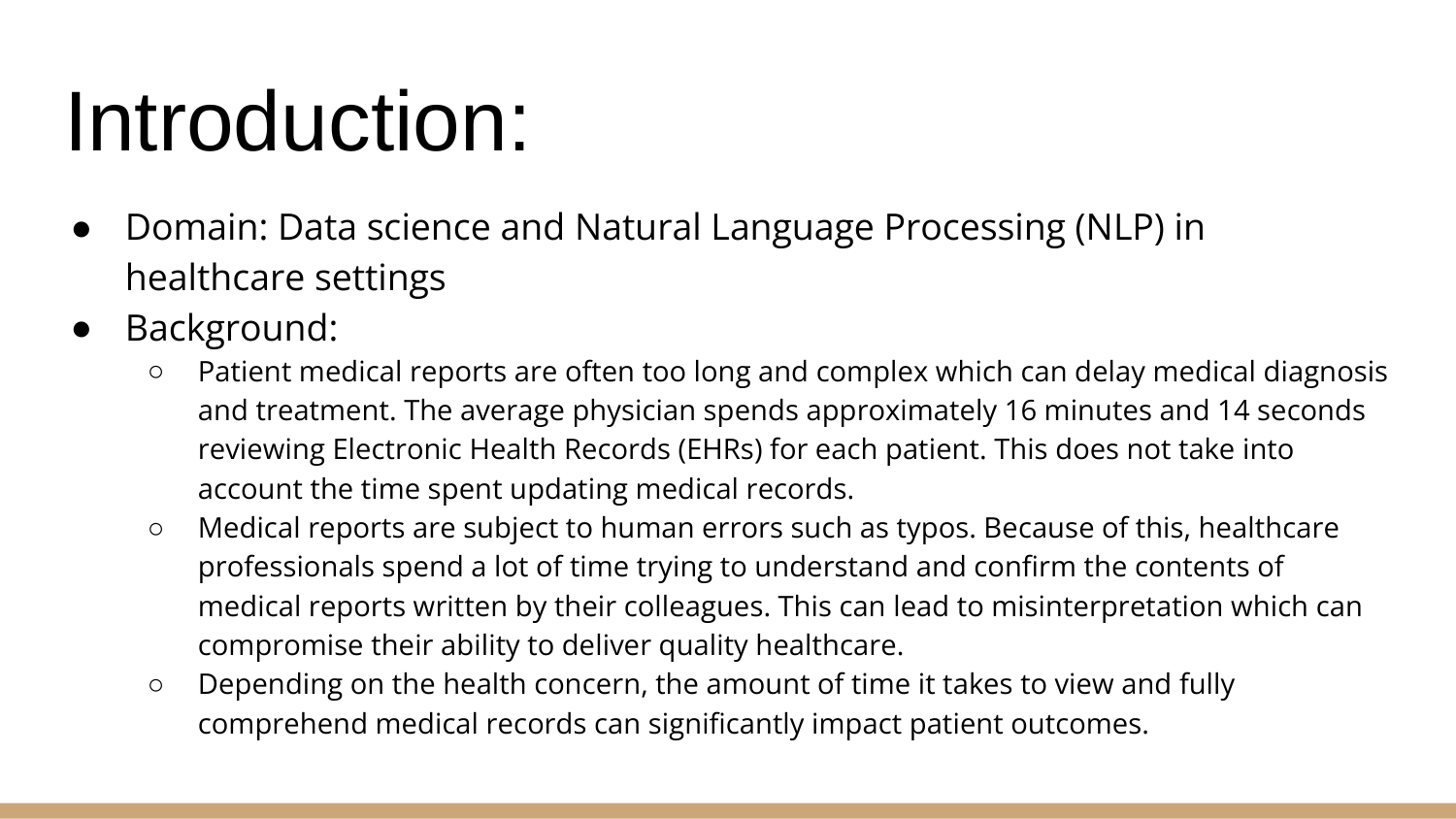

# Introduction:
Domain: Data science and Natural Language Processing (NLP) in healthcare settings
Background:
Patient medical reports are often too long and complex which can delay medical diagnosis and treatment. The average physician spends approximately 16 minutes and 14 seconds reviewing Electronic Health Records (EHRs) for each patient. This does not take into account the time spent updating medical records.
Medical reports are subject to human errors such as typos. Because of this, healthcare professionals spend a lot of time trying to understand and confirm the contents of medical reports written by their colleagues. This can lead to misinterpretation which can compromise their ability to deliver quality healthcare.
Depending on the health concern, the amount of time it takes to view and fully comprehend medical records can significantly impact patient outcomes.